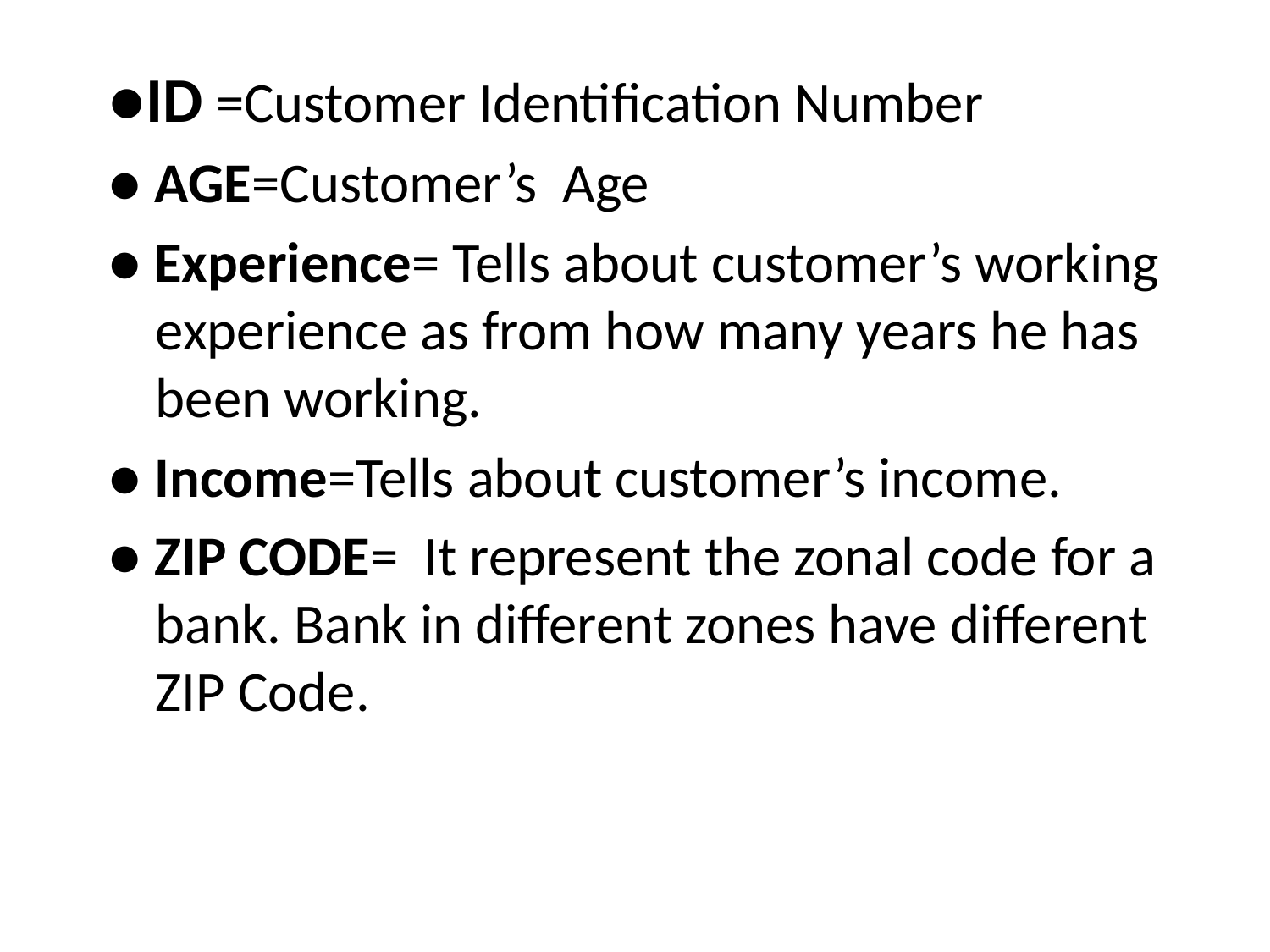

#
●ID =Customer Identification Number
● AGE=Customer’s  Age
● Experience= Tells about customer’s working experience as from how many years he has been working.
● Income=Tells about customer’s income.
● ZIP CODE=  It represent the zonal code for a bank. Bank in different zones have different ZIP Code.